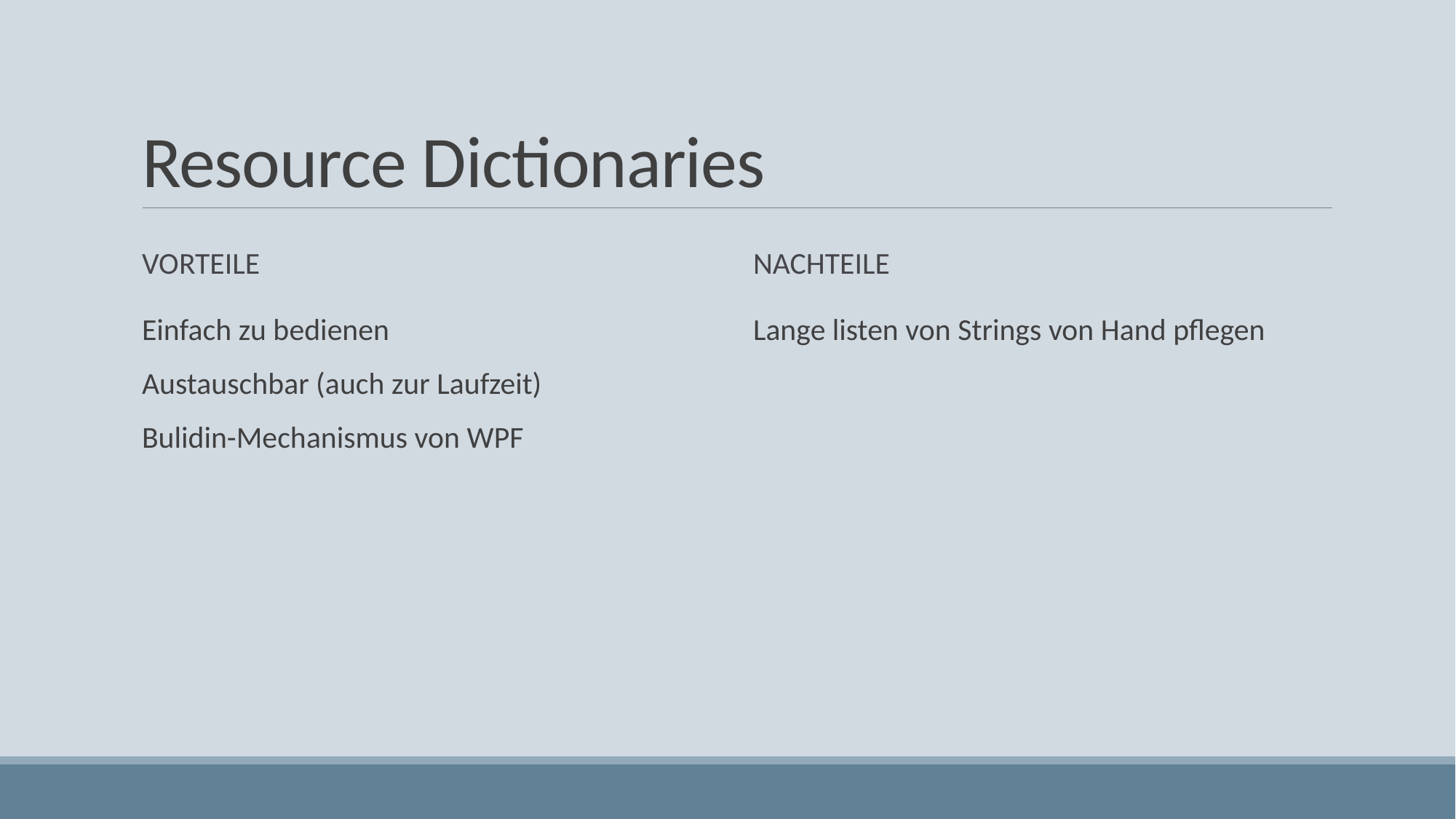

# Resource Dictionaries
Vorteile
Nachteile
Einfach zu bedienen
Austauschbar (auch zur Laufzeit)
Bulidin-Mechanismus von WPF

Lange listen von Strings von Hand pflegen